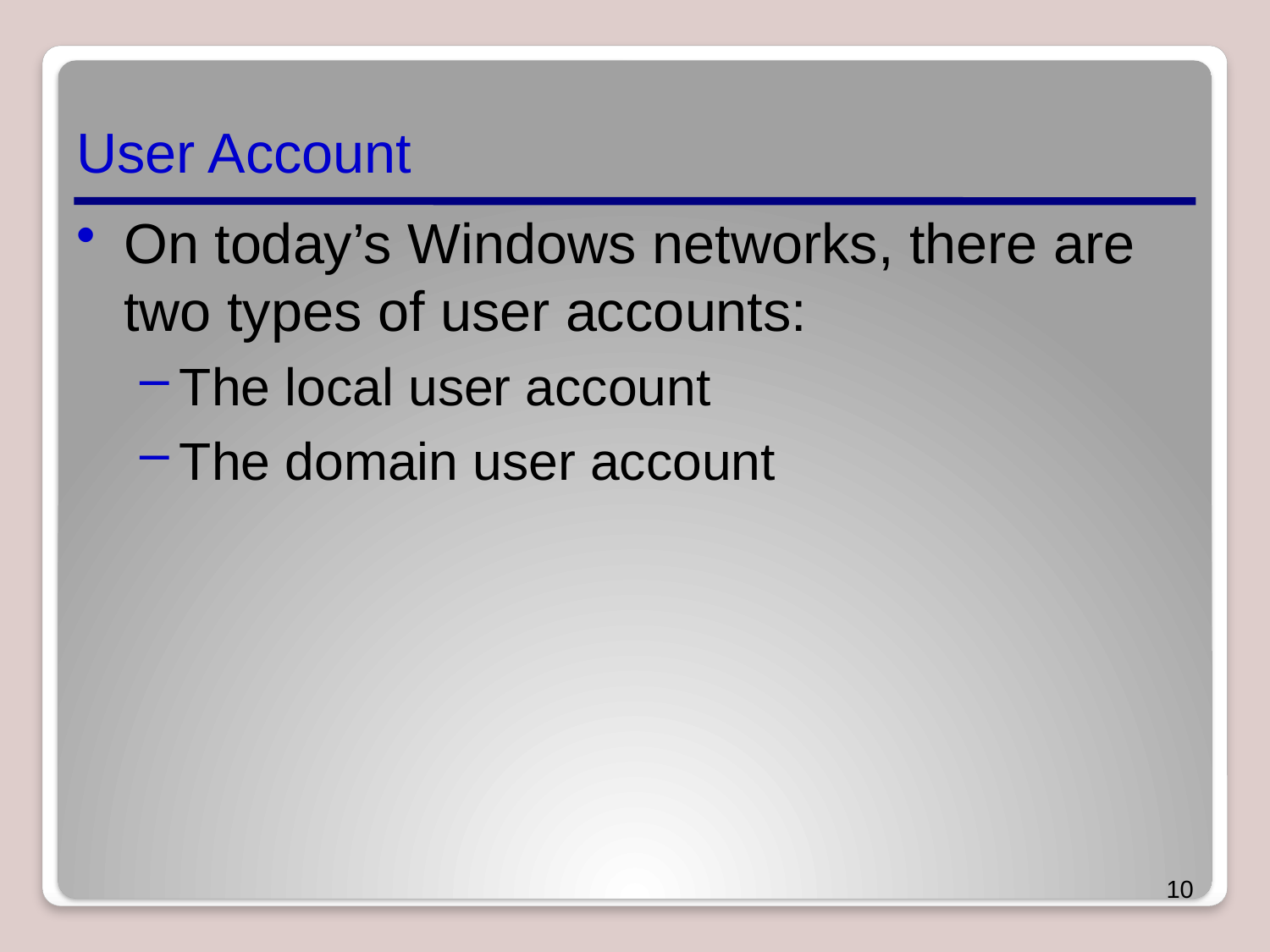

# User Account
On today’s Windows networks, there are two types of user accounts:
The local user account
The domain user account

10